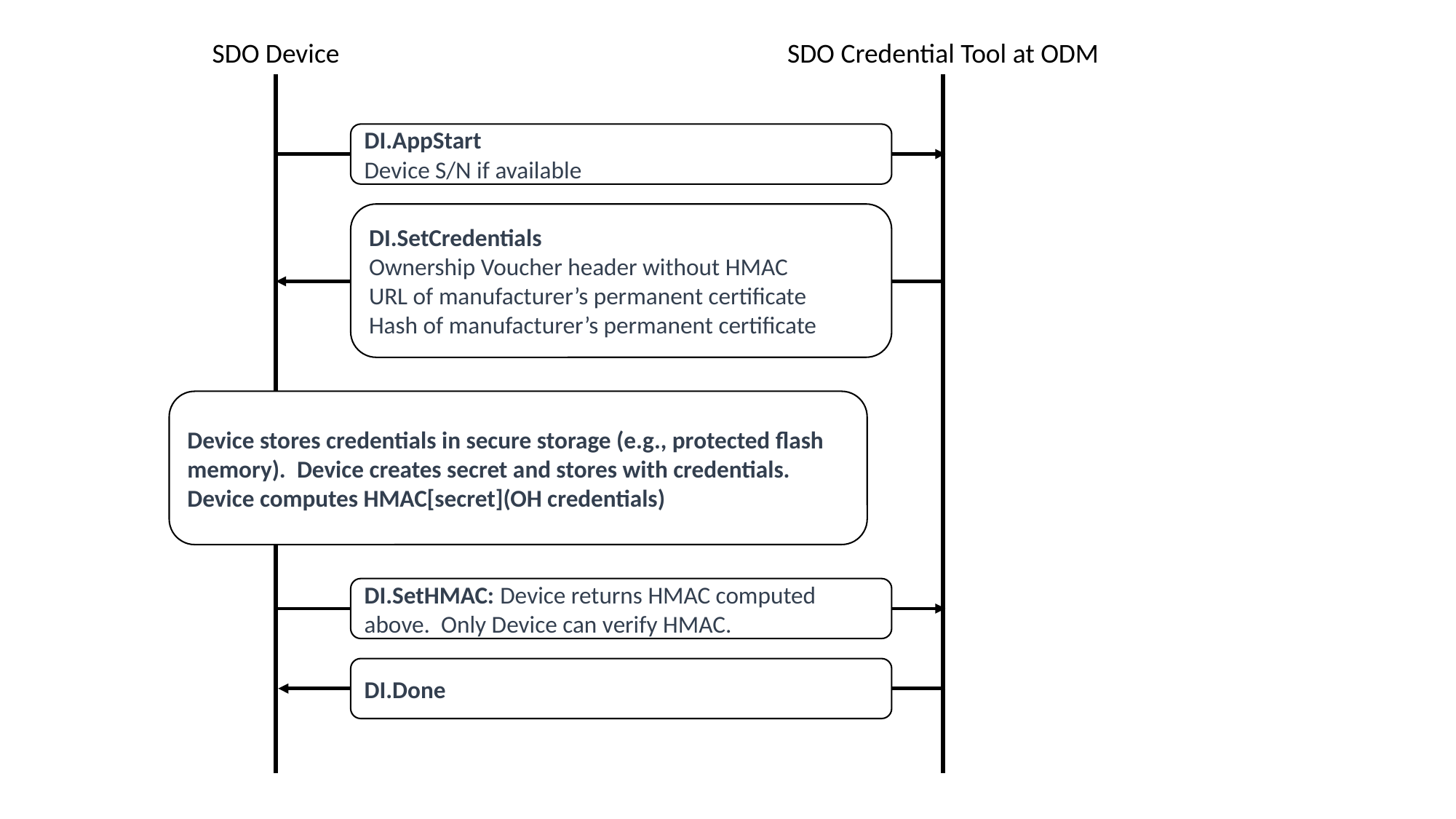

SDO Device
SDO Credential Tool at ODM
DI.AppStart
Device S/N if available
DI.SetCredentials
Ownership Voucher header without HMAC
URL of manufacturer’s permanent certificate
Hash of manufacturer’s permanent certificate
Device stores credentials in secure storage (e.g., protected flash memory).  Device creates secret and stores with credentials.  Device computes HMAC[secret](OH credentials)
DI.SetHMAC: Device returns HMAC computed above.  Only Device can verify HMAC.
DI.Done